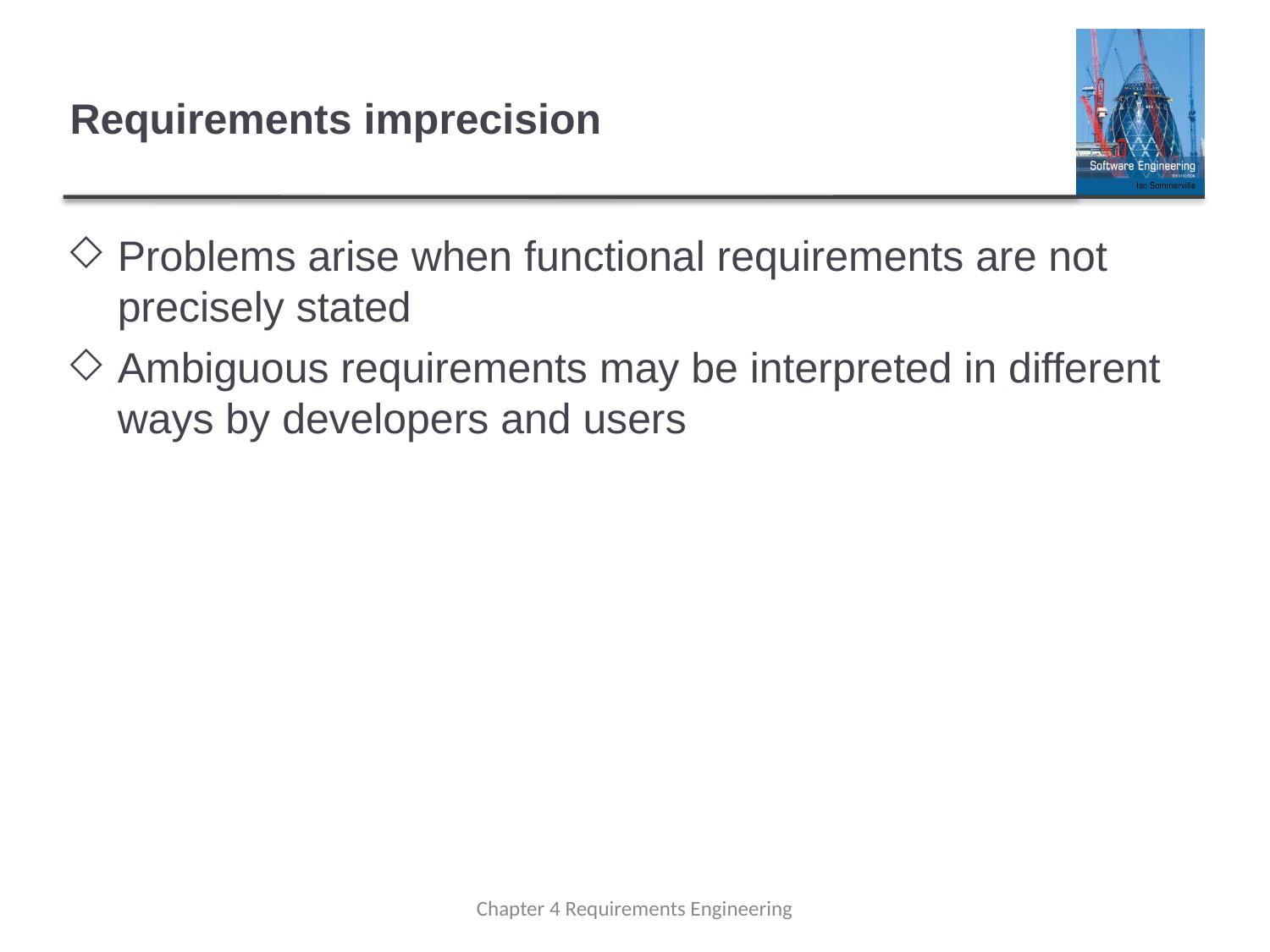

# Requirements imprecision
Problems arise when functional requirements are not precisely stated
Ambiguous requirements may be interpreted in different ways by developers and users
11

Chapter 4 Requirements Engineering